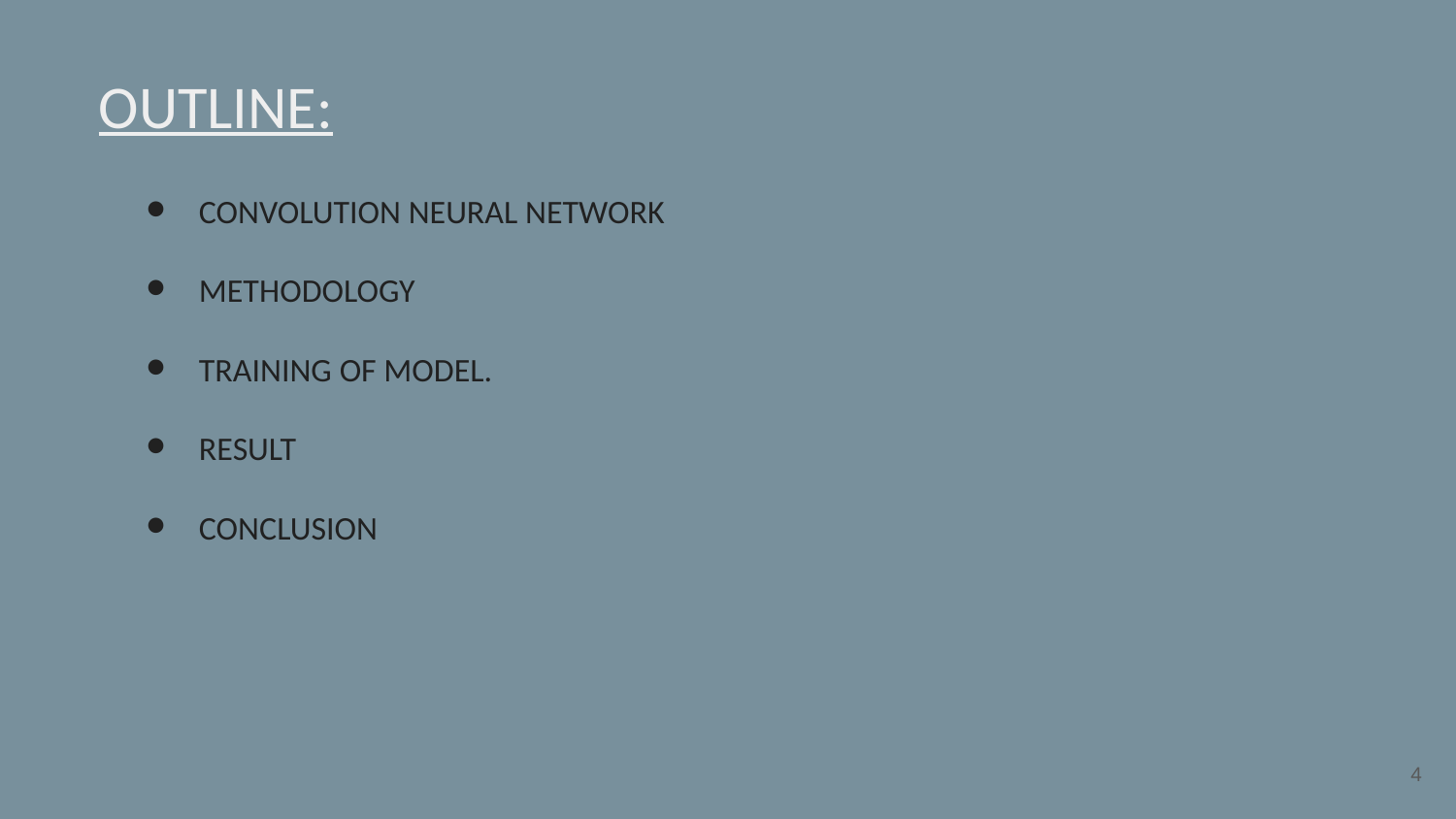

# OUTLINE:
CONVOLUTION NEURAL NETWORK

METHODOLOGY

TRAINING OF MODEL.

RESULT

CONCLUSION

4